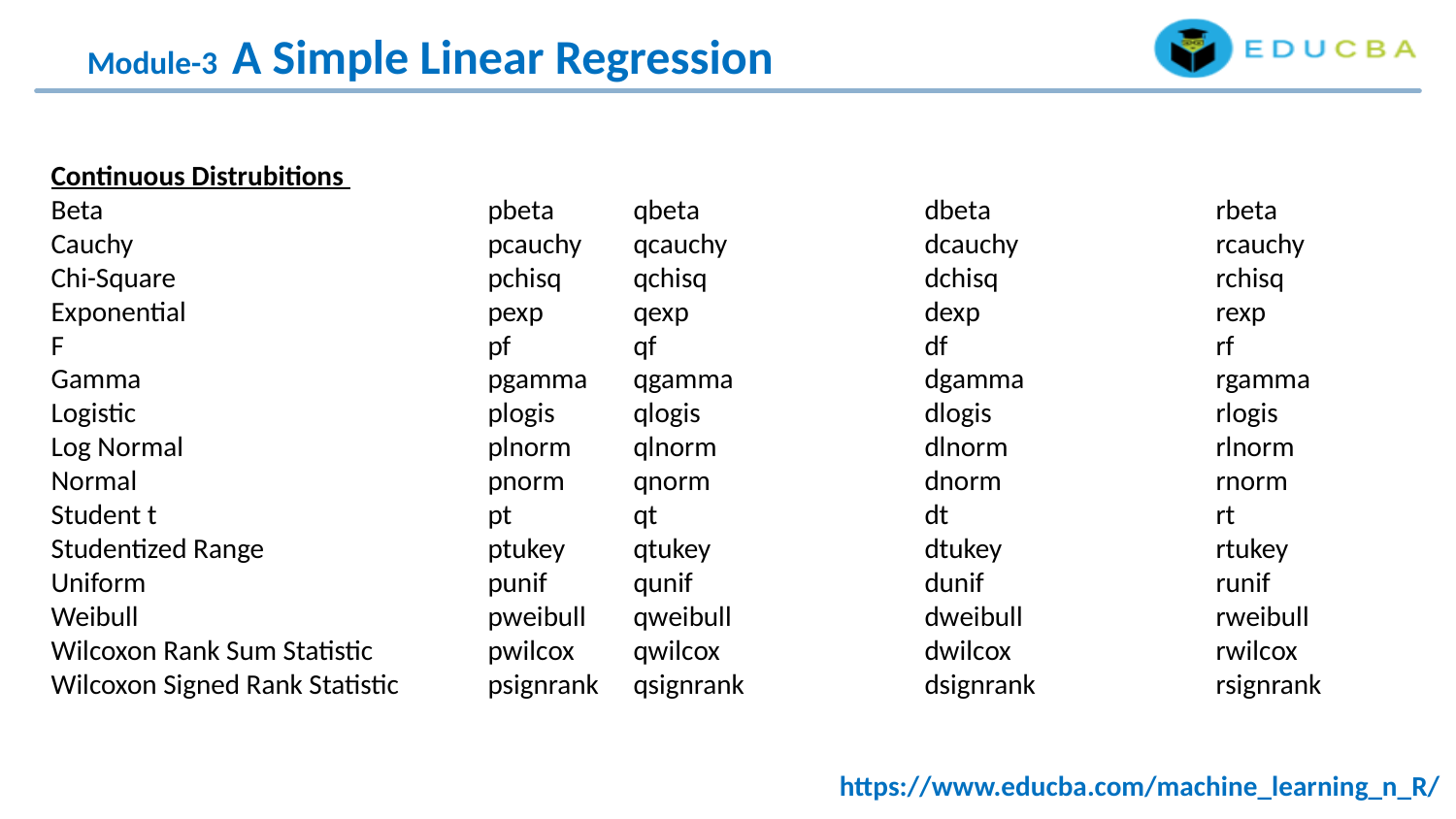

Module-3  A Simple Linear Regression
Continuous Distrubitions
Beta			pbeta	qbeta		dbeta		rbeta
Cauchy			pcauchy	qcauchy		dcauchy		rcauchy
Chi-Square			pchisq	qchisq		dchisq		rchisq
Exponential			pexp	qexp		dexp		rexp
F			pf	qf		df		rf
Gamma			pgamma	qgamma		dgamma		rgamma
Logistic			plogis	qlogis		dlogis		rlogis
Log Normal			plnorm	qlnorm		dlnorm		rlnorm
Normal			pnorm	qnorm		dnorm		rnorm
Student t			pt	qt		dt		rt
Studentized Range		ptukey	qtukey		dtukey		rtukey
Uniform			punif	qunif		dunif		runif
Weibull			pweibull	qweibull		dweibull		rweibull
Wilcoxon Rank Sum Statistic	pwilcox	qwilcox		dwilcox		rwilcox
Wilcoxon Signed Rank Statistic	psignrank	qsignrank		dsignrank		rsignrank
https://www.educba.com/machine_learning_n_R/